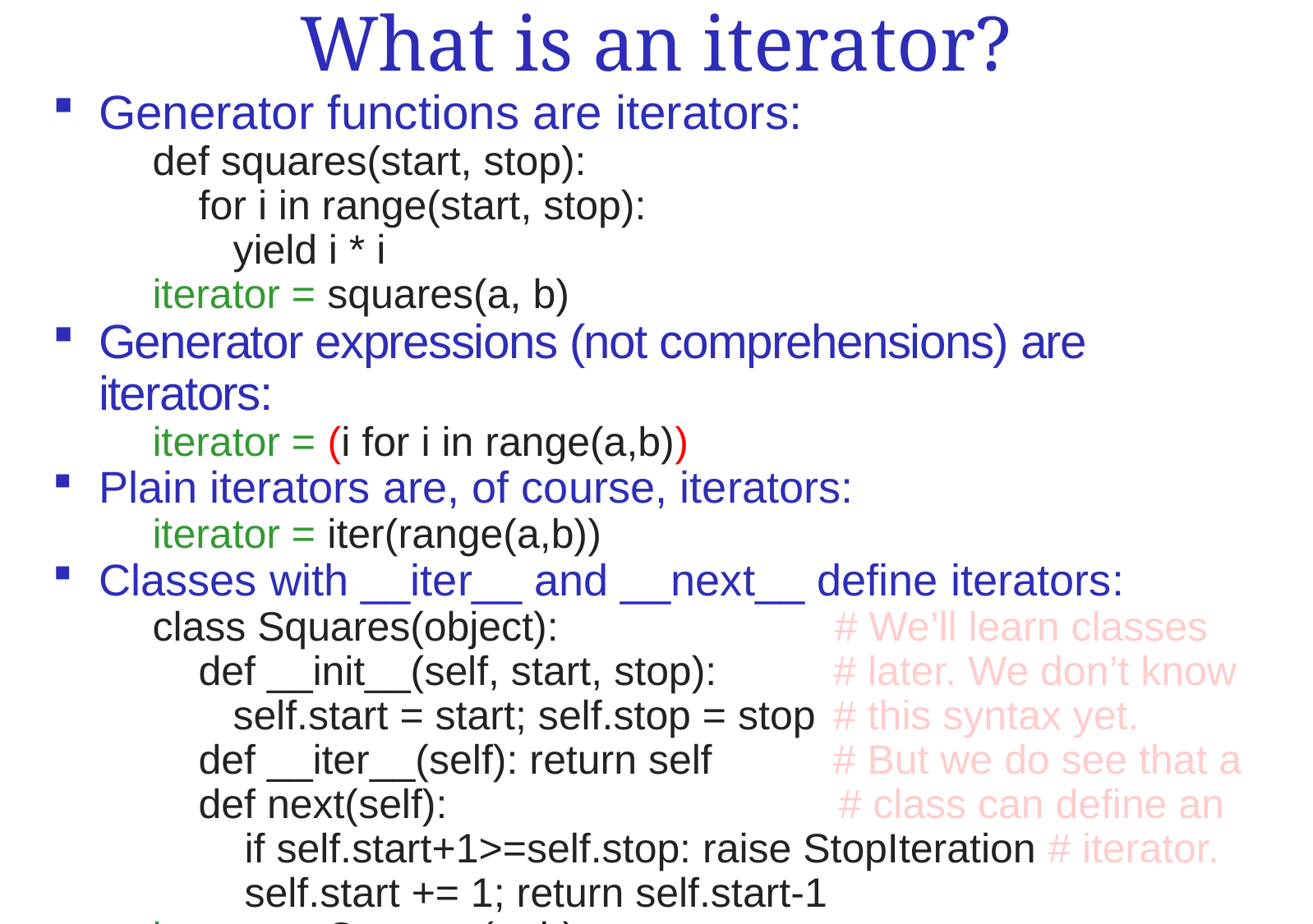

What is an iterator?
Generator functions are iterators:
def squares(start, stop):
    for i in range(start, stop):
       yield i * i
iterator = squares(a, b)
Generator expressions (not comprehensions) are iterators:
iterator = (i for i in range(a,b))
Plain iterators are, of course, iterators:
iterator = iter(range(a,b))
Classes with __iter__ and __next__ define iterators:
class Squares(object):                        # We’ll learn classes
    def __init__(self, start, stop):           # later. We don’t know
       self.start = start; self.stop = stop  # this syntax yet.
    def __iter__(self): return self           # But we do see that a
    def next(self):                                  # class can define an
        if self.start+1>=self.stop: raise StopIteration # iterator.
        self.start += 1; return self.start-1
iterator = Squares(a, b)